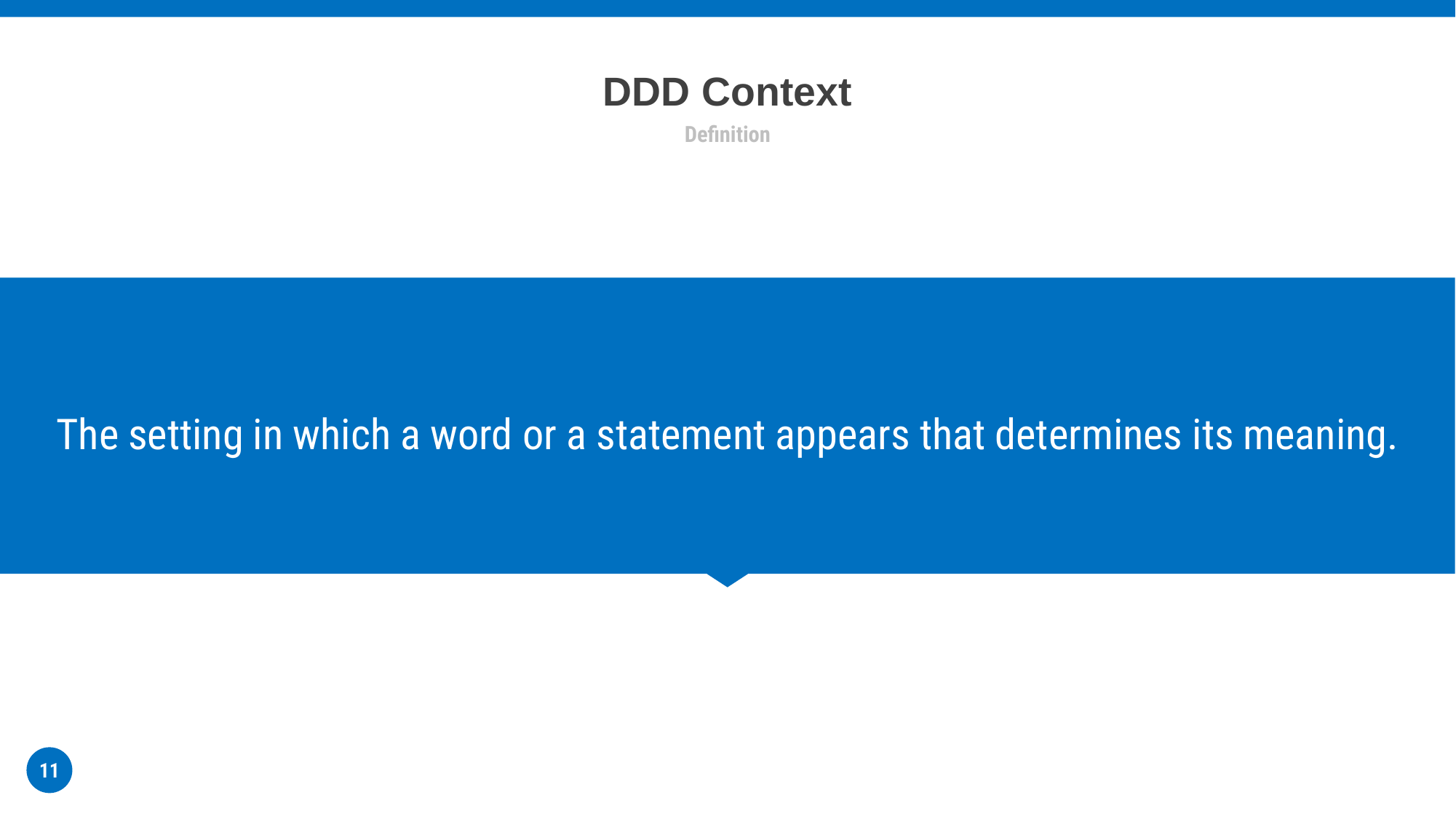

# DDD Context
Definition
The setting in which a word or a statement appears that determines its meaning.
11